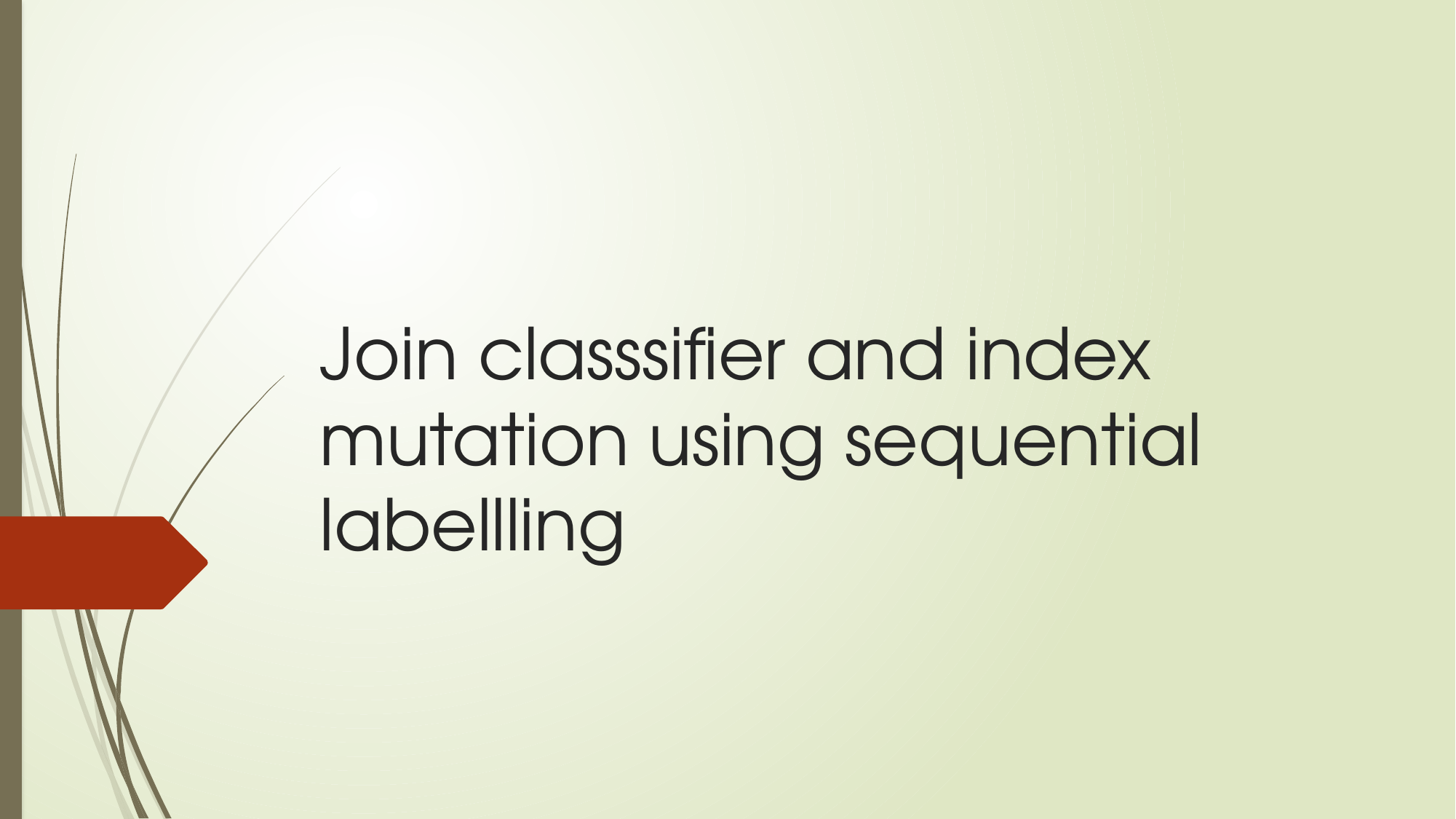

# Join classsifier and index mutation using sequential labellling